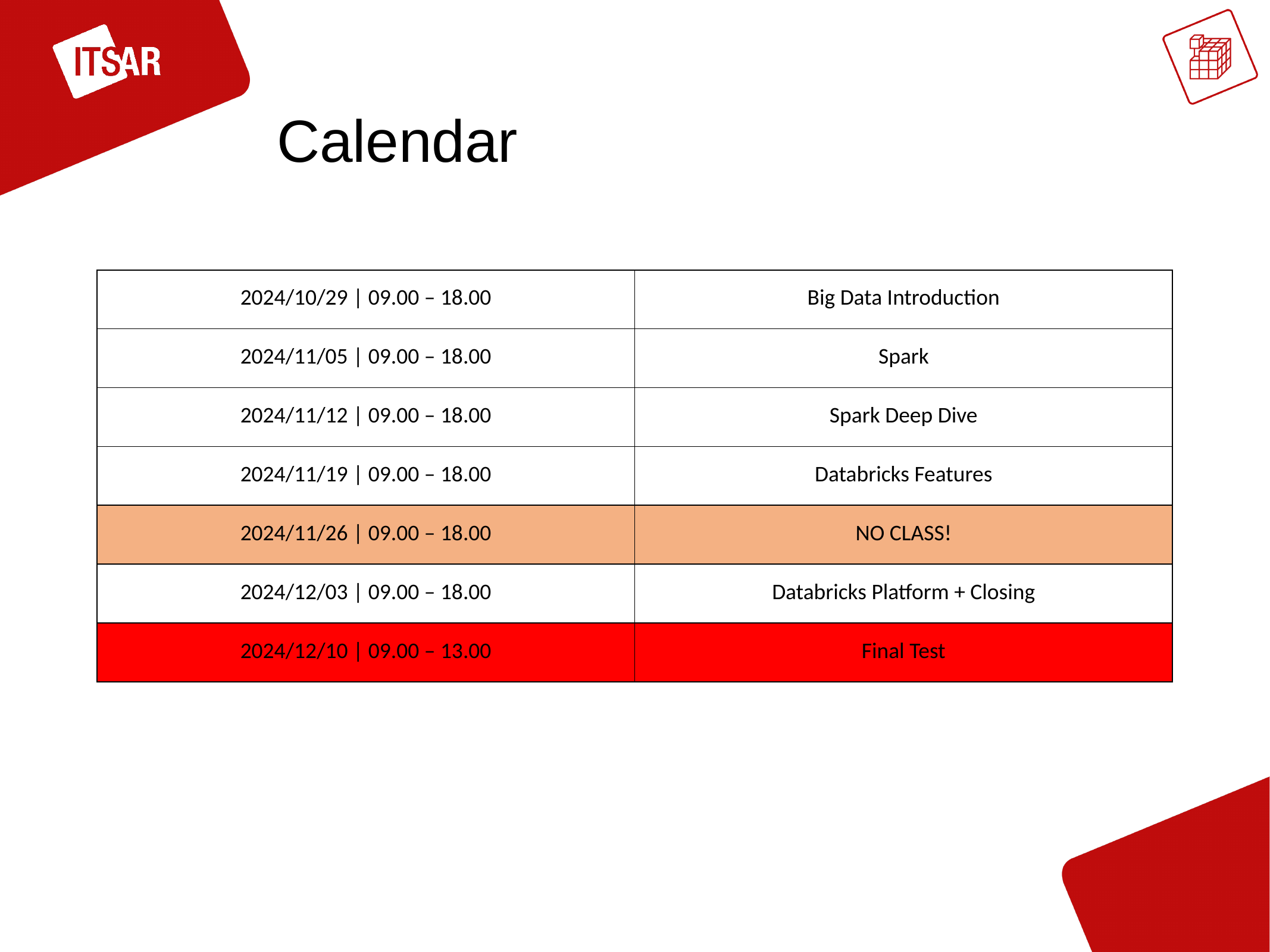

# Calendar
| 2024/10/29 | 09.00 – 18.00 | Big Data Introduction |
| --- | --- |
| 2024/11/05 | 09.00 – 18.00 | Spark |
| 2024/11/12 | 09.00 – 18.00 | Spark Deep Dive |
| 2024/11/19 | 09.00 – 18.00 | Databricks Features |
| 2024/11/26 | 09.00 – 18.00 | NO CLASS! |
| 2024/12/03 | 09.00 – 18.00 | Databricks Platform + Closing |
| 2024/12/10 | 09.00 – 13.00 | Final Test |